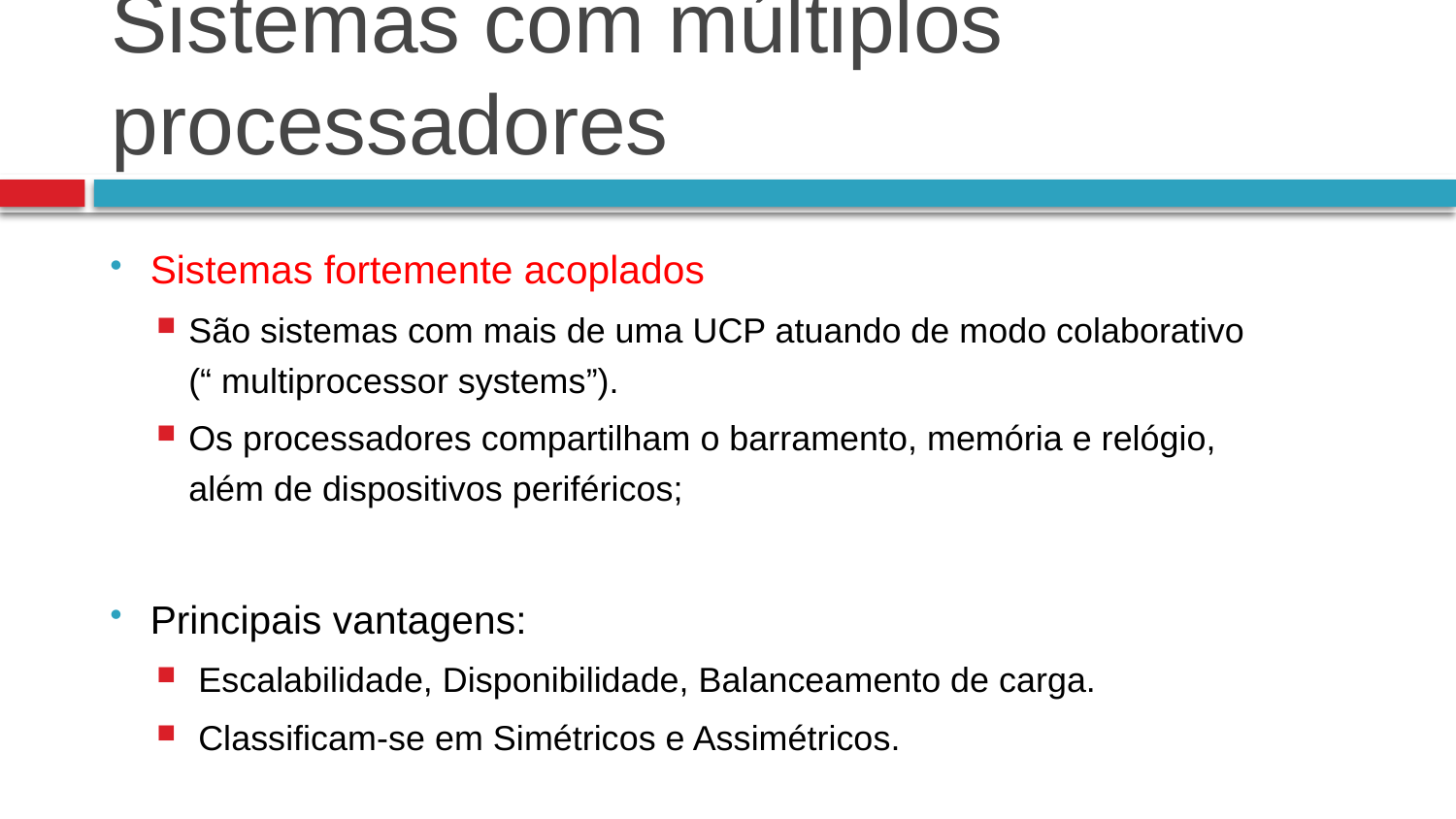

# Sistemas com múltiplos processadores
Sistemas fortemente acoplados
São sistemas com mais de uma UCP atuando de modo colaborativo (“ multiprocessor systems”).
Os processadores compartilham o barramento, memória e relógio, além de dispositivos periféricos;

Principais vantagens:
 Escalabilidade, Disponibilidade, Balanceamento de carga.
 Classificam-se em Simétricos e Assimétricos.